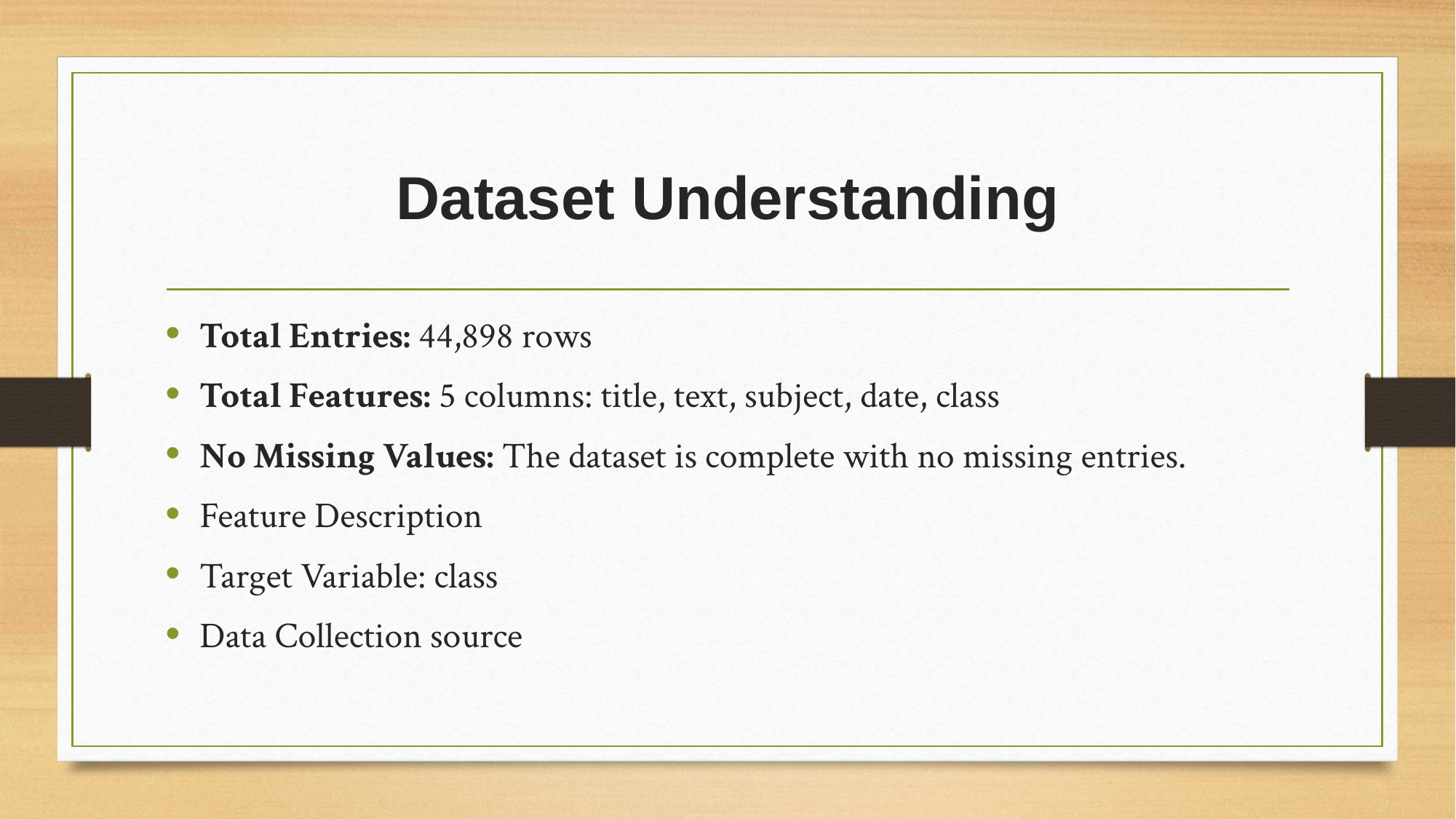

# Dataset Understanding
Total Entries: 44,898 rows
Total Features: 5 columns: title, text, subject, date, class
No Missing Values: The dataset is complete with no missing entries.
Feature Description
Target Variable: class
Data Collection source